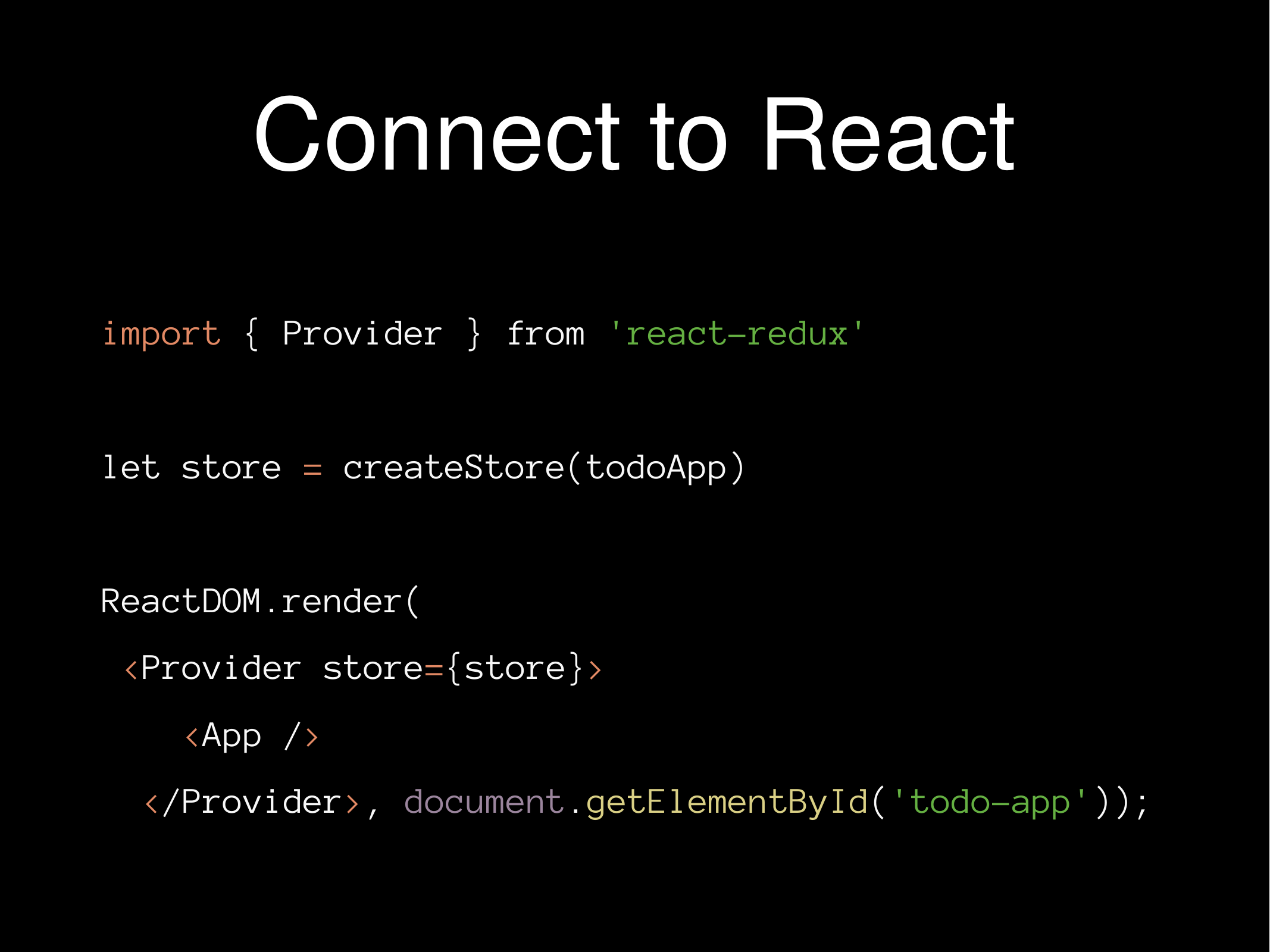

# Connect to React
import { Provider } from 'react-redux'
let store = createStore(todoApp)
ReactDOM.render(
 <Provider store={store}>
    <App />
  </Provider>, document.getElementById('todo-app'));